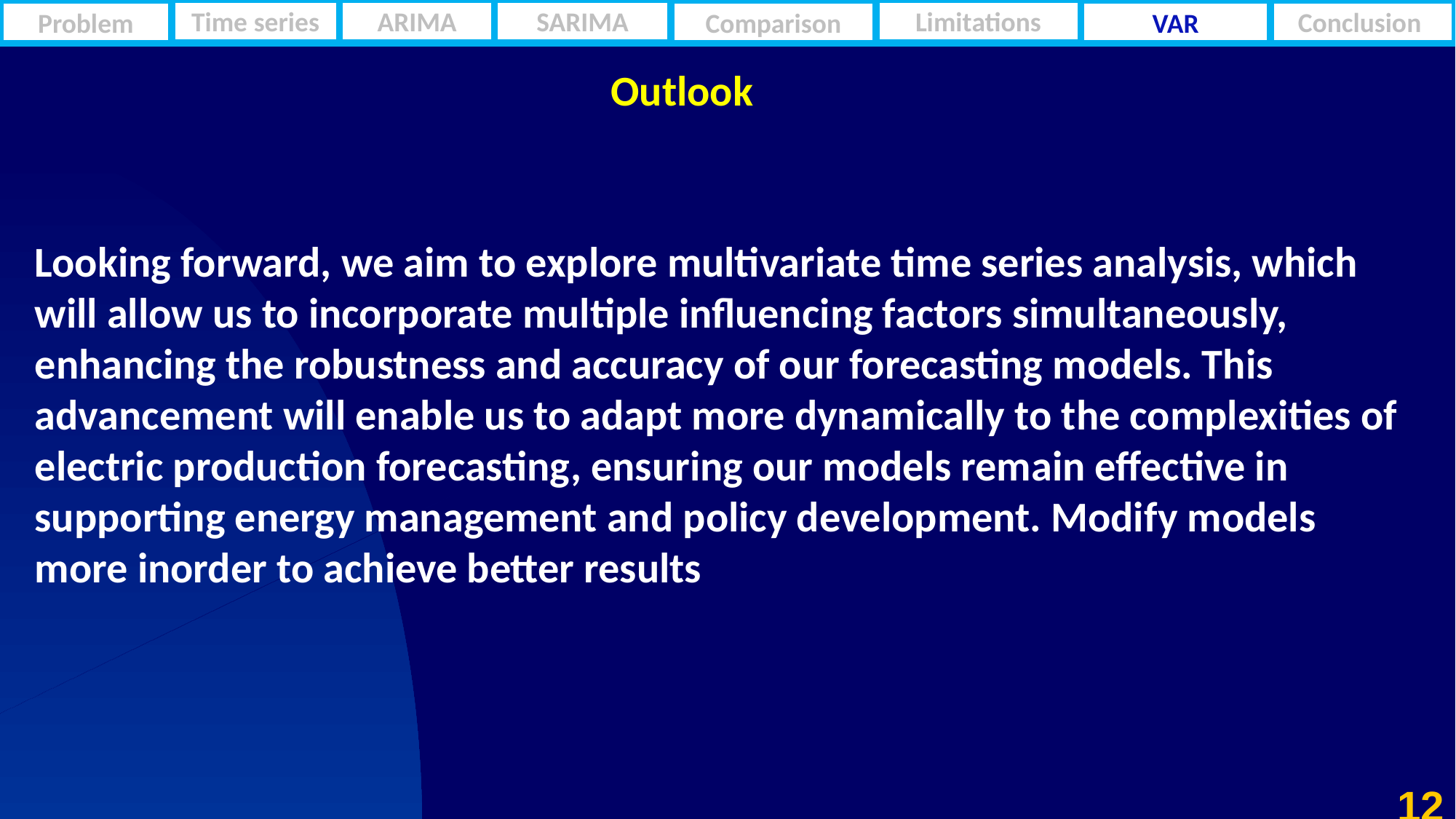

Problem
Comparison
VAR
Conclusion
Time series
ARIMA
SARIMA
Limitations
Outlook
Looking forward, we aim to explore multivariate time series analysis, which will allow us to incorporate multiple influencing factors simultaneously, enhancing the robustness and accuracy of our forecasting models. This advancement will enable us to adapt more dynamically to the complexities of electric production forecasting, ensuring our models remain effective in supporting energy management and policy development. Modify models more inorder to achieve better results

12